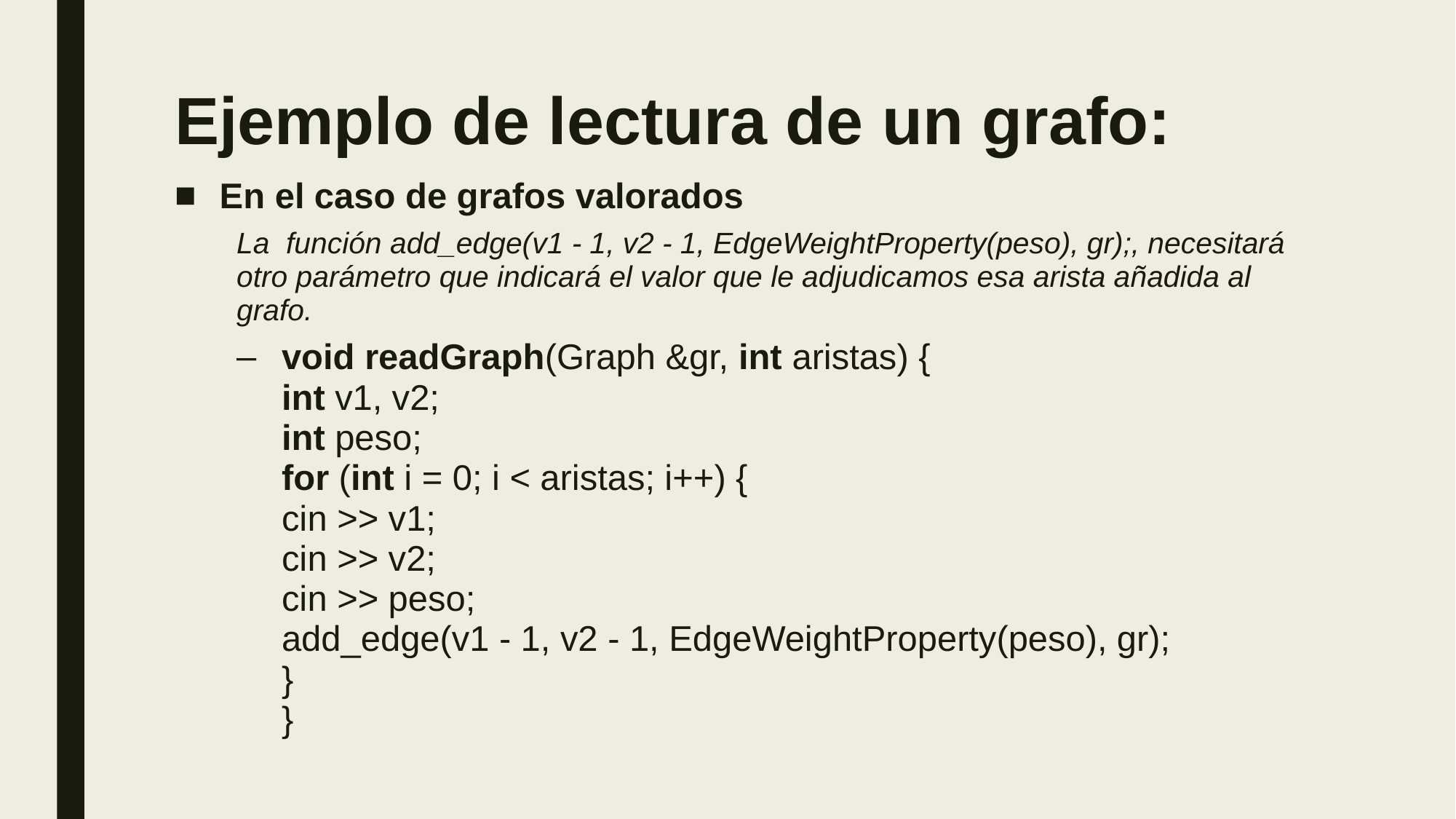

# Ejemplo de lectura de un grafo:
En el caso de grafos valorados
La  función add_edge(v1 - 1, v2 - 1, EdgeWeightProperty(peso), gr);, necesitará otro parámetro que indicará el valor que le adjudicamos esa arista añadida al grafo.
void readGraph(Graph &gr, int aristas) {
	int v1, v2;
	int peso;
	for (int i = 0; i < aristas; i++) {
		cin >> v1;
		cin >> v2;
		cin >> peso;
		add_edge(v1 - 1, v2 - 1, EdgeWeightProperty(peso), gr);
	}
}